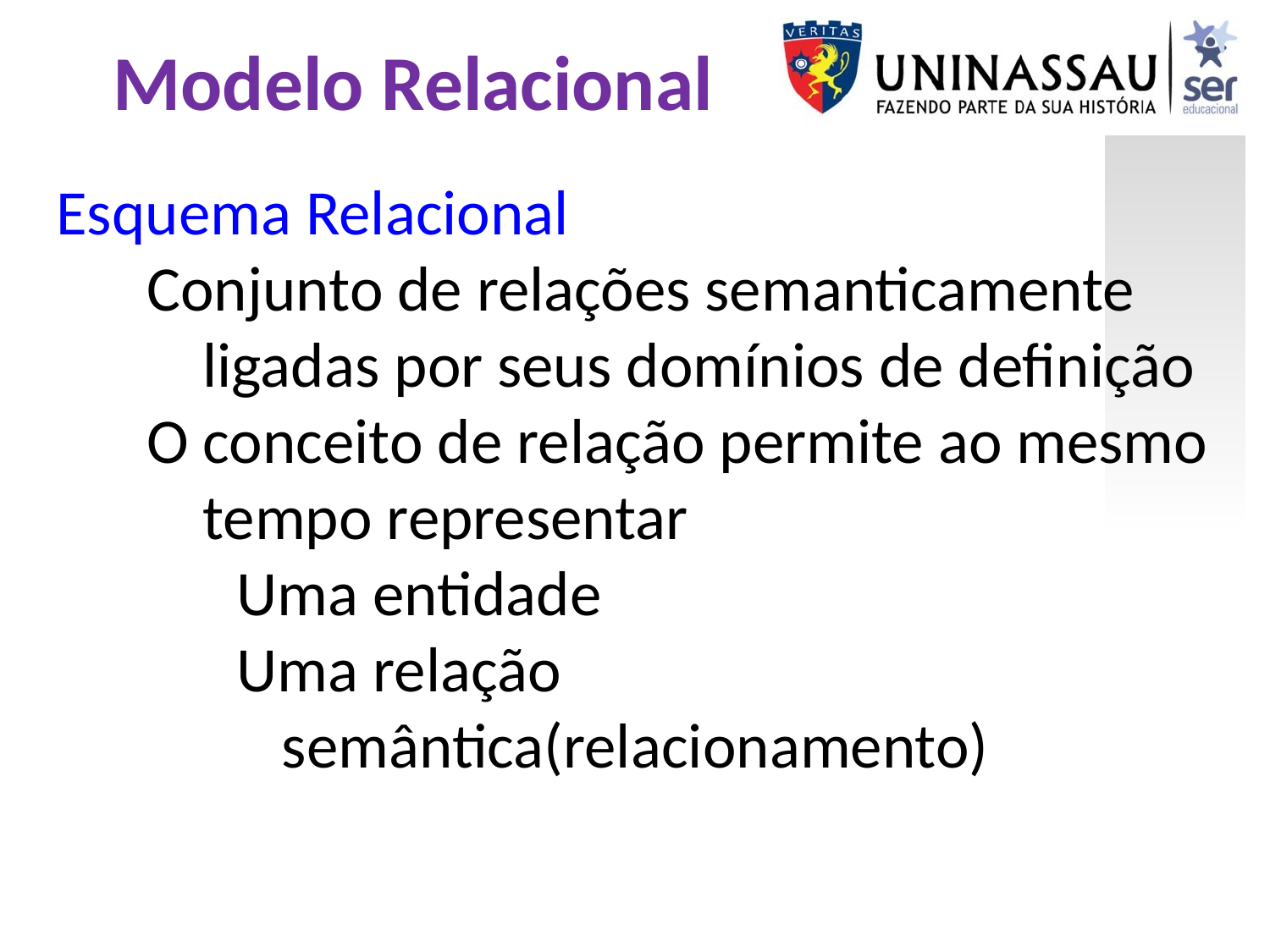

Modelo Relacional
Esquema Relacional
Conjunto de relações semanticamente ligadas por seus domínios de definição
O conceito de relação permite ao mesmo tempo representar
Uma entidade
Uma relação semântica(relacionamento)